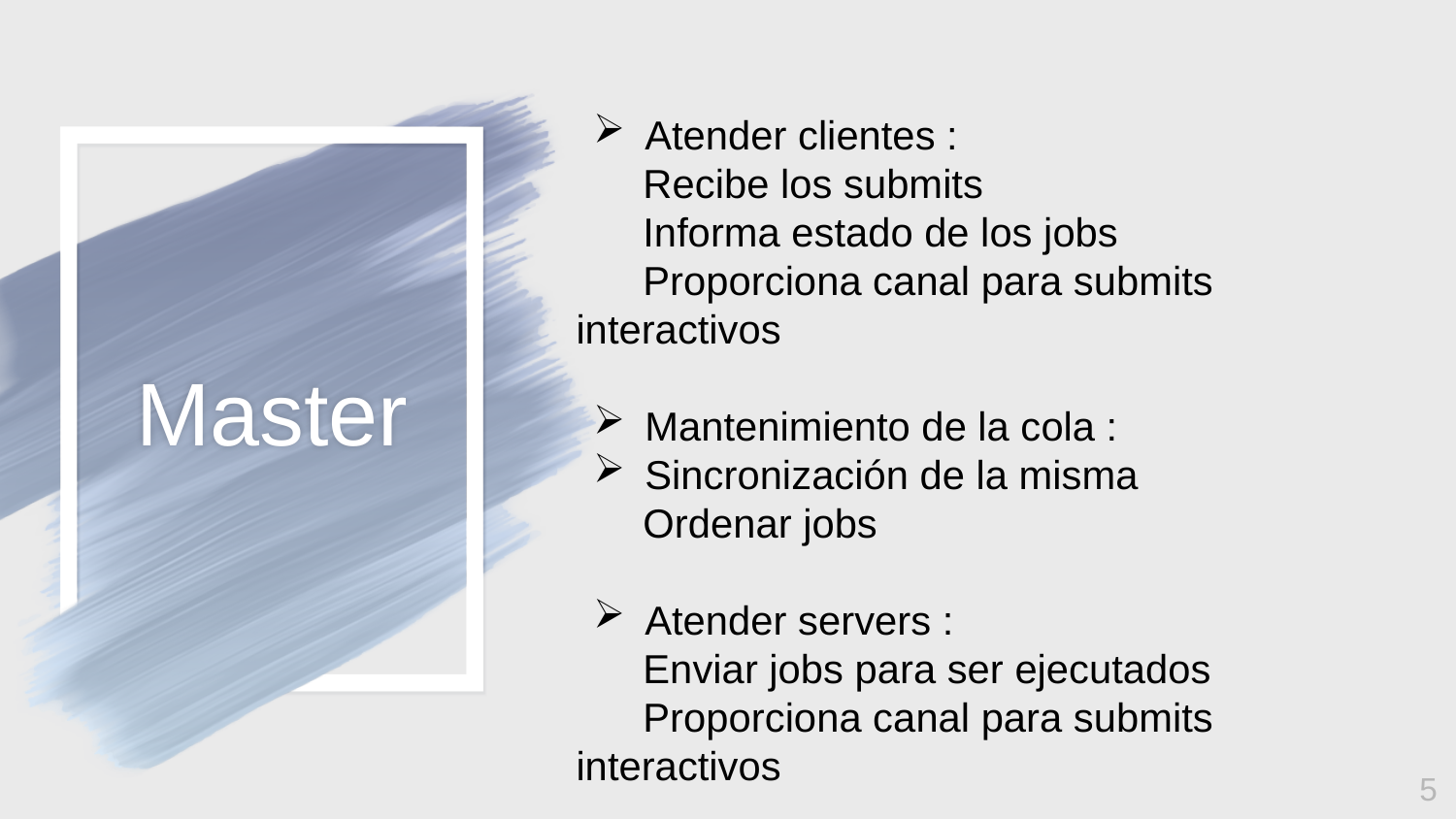

Atender clientes :
      Recibe los submits
      Informa estado de los jobs
      Proporciona canal para submits interactivos

Mantenimiento de la cola :
Sincronización de la misma
      Ordenar jobs

Atender servers :
      Enviar jobs para ser ejecutados
      Proporciona canal para submits interactivos

# Master

5